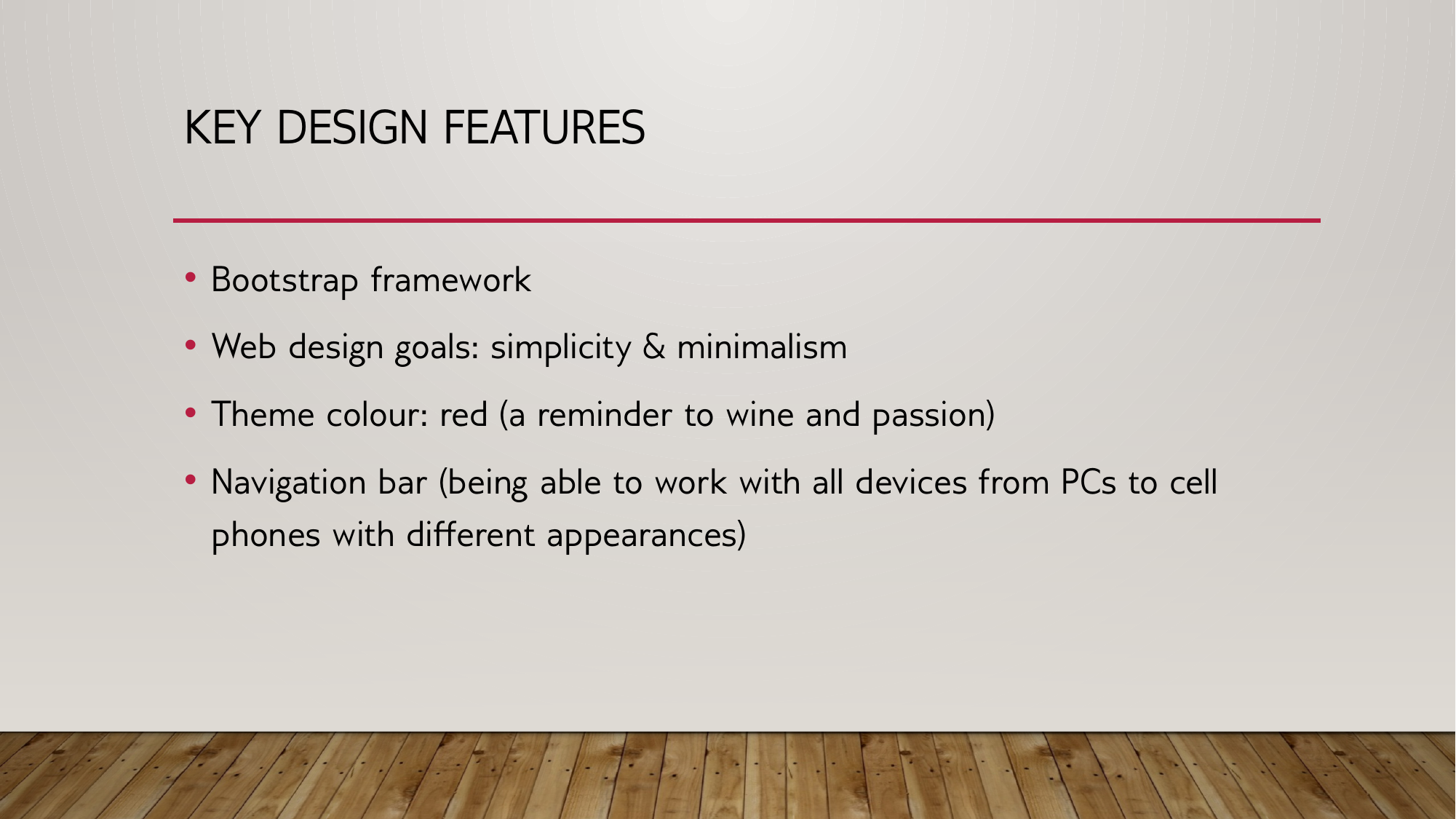

# Key design features
Bootstrap framework
Web design goals: simplicity & minimalism
Theme colour: red (a reminder to wine and passion)
Navigation bar (being able to work with all devices from PCs to cell phones with different appearances)